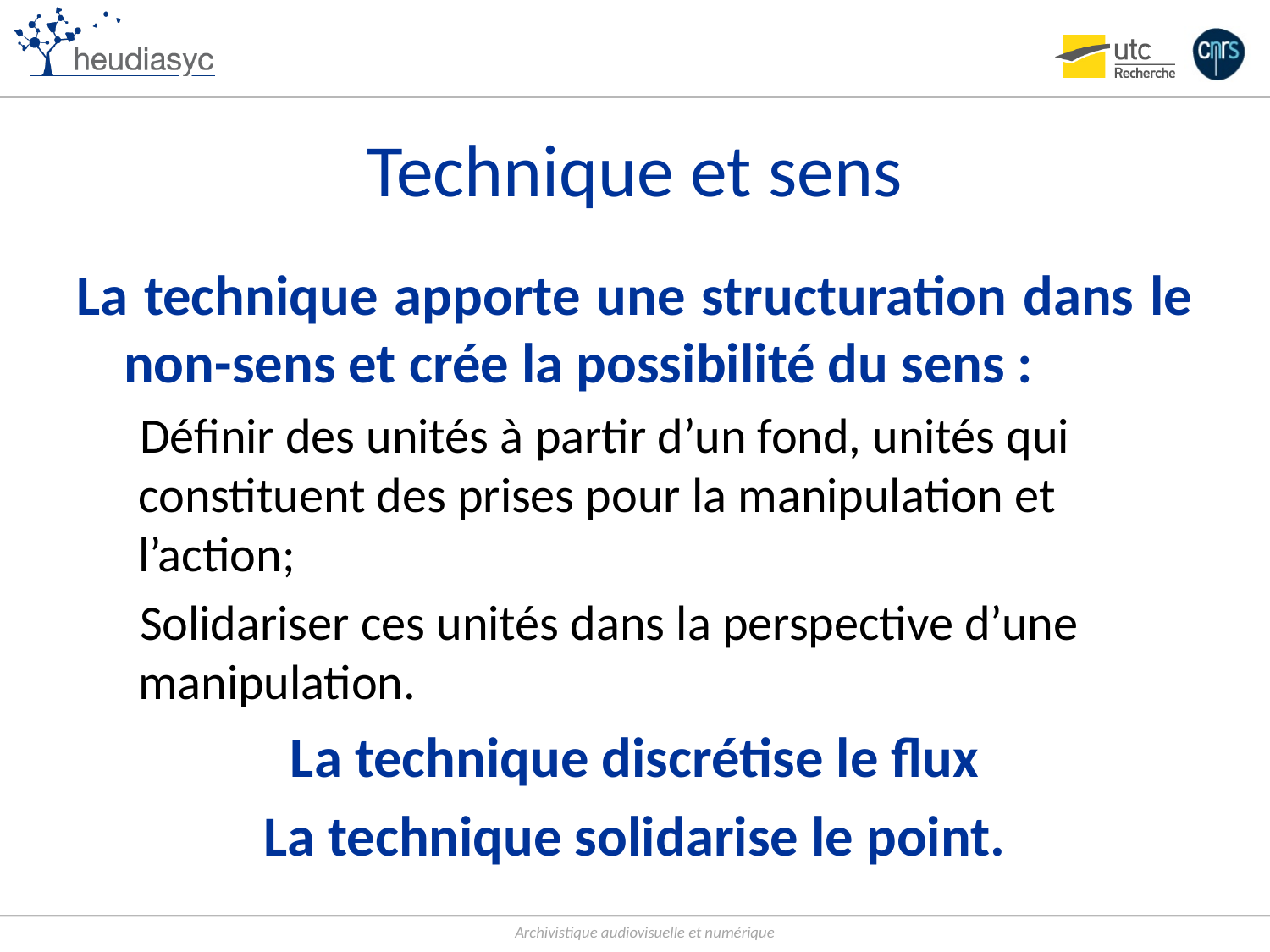

# Technique et sens
La technique apporte une structuration dans le non-sens et crée la possibilité du sens :
Définir des unités à partir d’un fond, unités qui constituent des prises pour la manipulation et l’action;
Solidariser ces unités dans la perspective d’une manipulation.
La technique discrétise le flux
La technique solidarise le point.